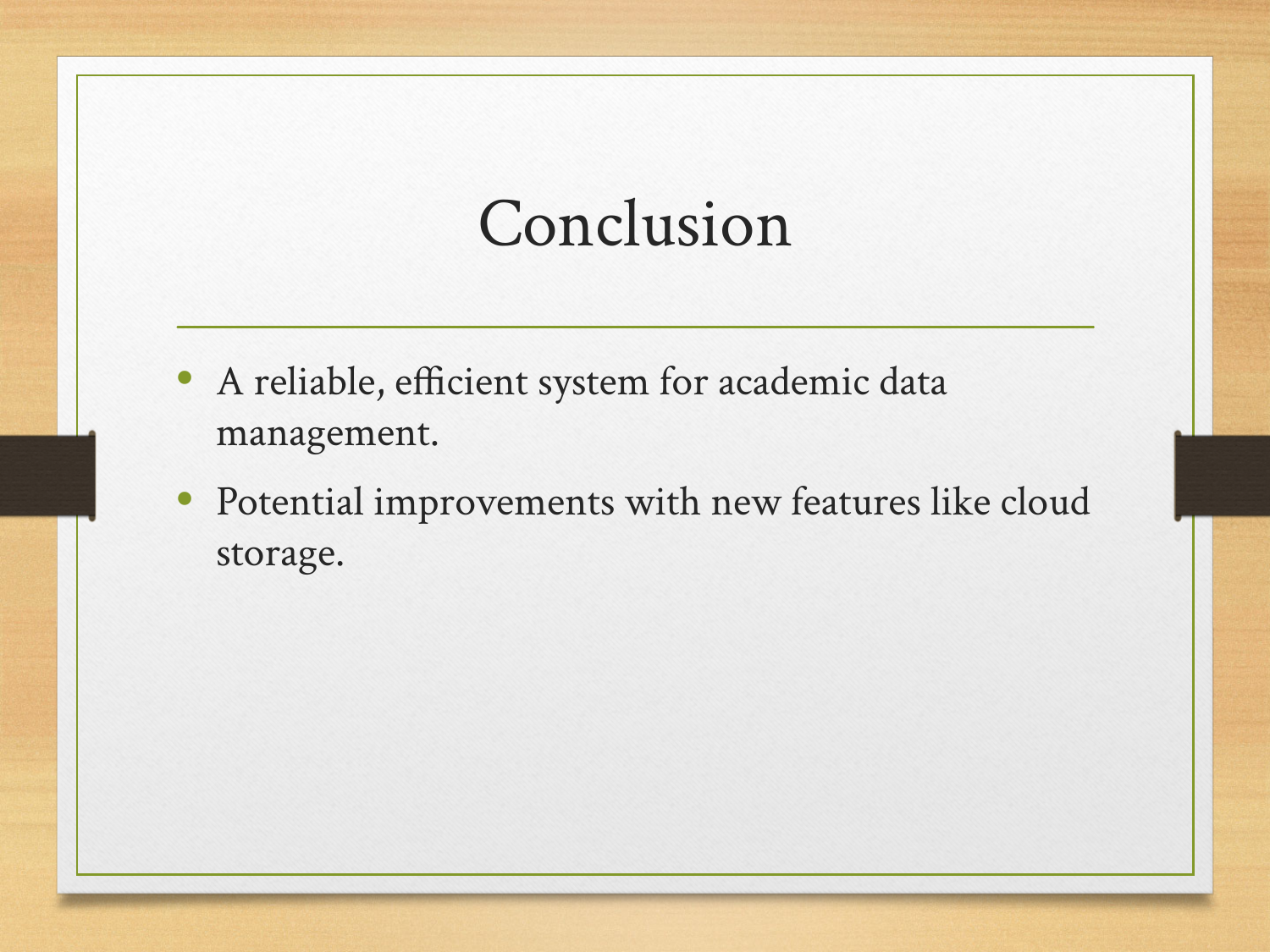

# Conclusion
A reliable, efficient system for academic data management.
Potential improvements with new features like cloud storage.